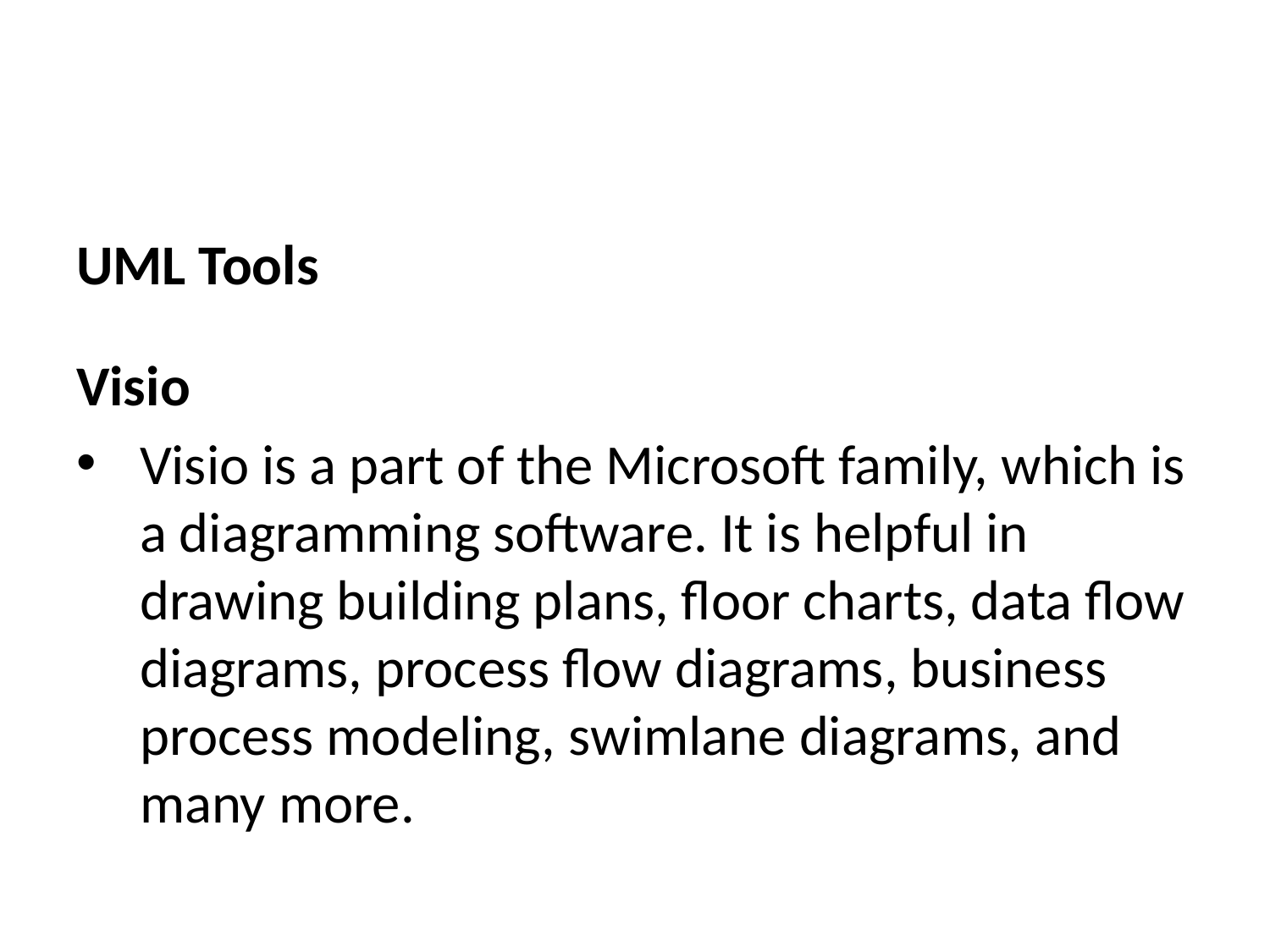

UML Tools
Visio
Visio is a part of the Microsoft family, which is a diagramming software. It is helpful in drawing building plans, floor charts, data flow diagrams, process flow diagrams, business process modeling, swimlane diagrams, and many more.